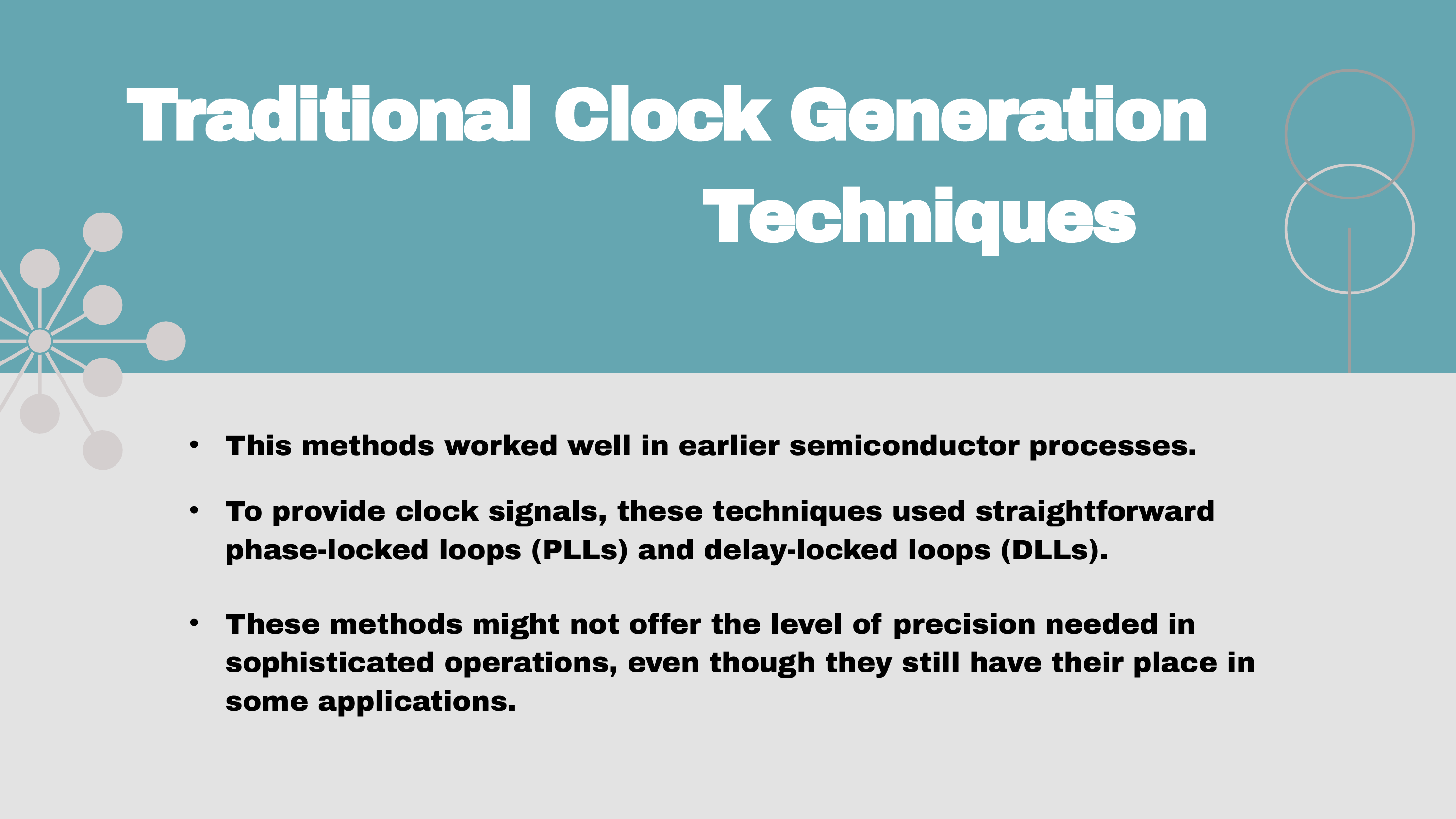

# Traditional Clock Generation Techniques
This methods worked well in earlier semiconductor processes.

To provide clock signals, these techniques used straightforward phase-locked loops (PLLs) and delay-locked loops (DLLs).

These methods might not offer the level of precision needed in sophisticated operations, even though they still have their place in some applications.